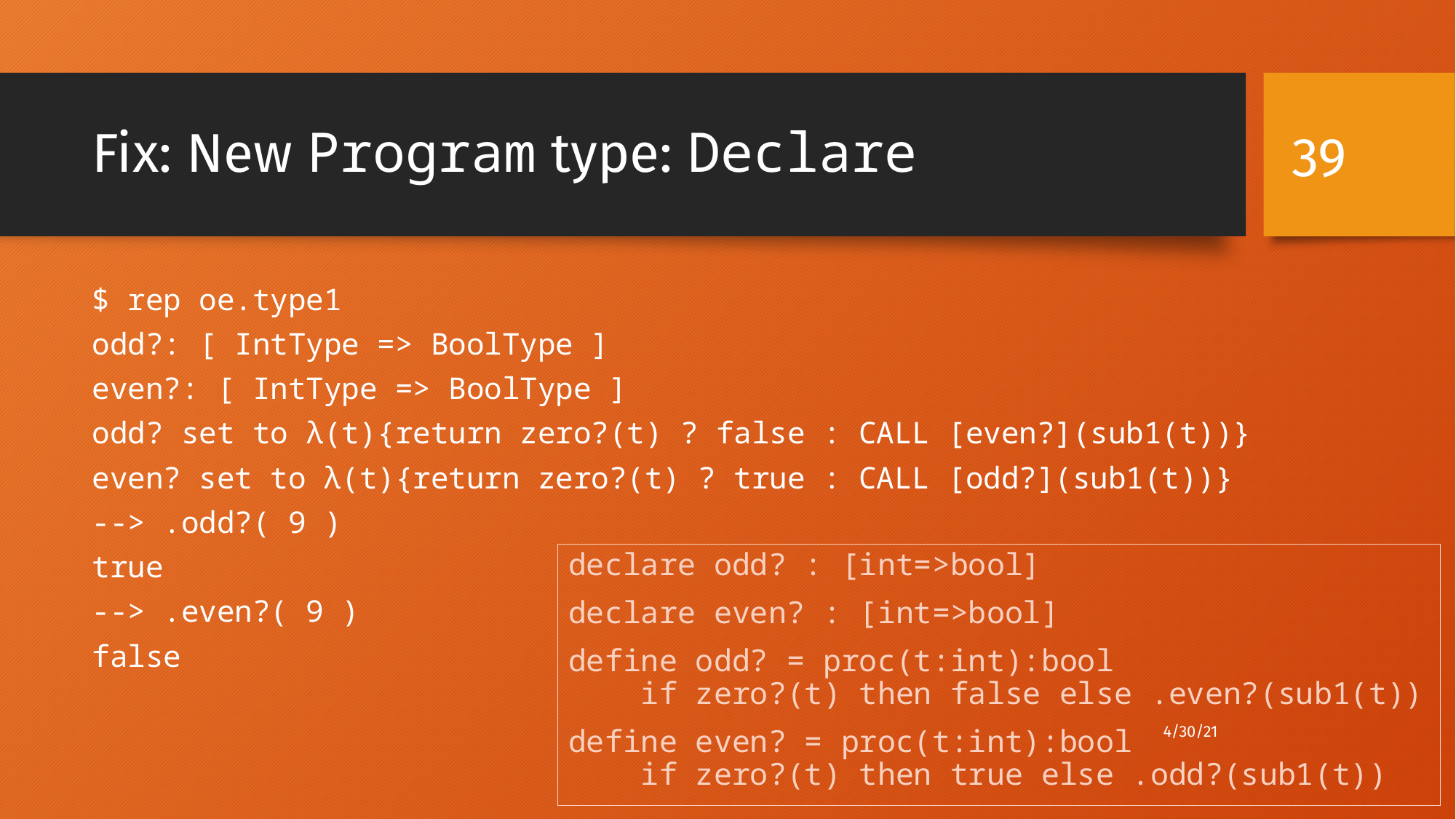

39
# Fix: New Program type: Declare
$ rep oe.type1
odd?: [ IntType => BoolType ]
even?: [ IntType => BoolType ]
odd? set to λ(t){return zero?(t) ? false : CALL [even?](sub1(t))}
even? set to λ(t){return zero?(t) ? true : CALL [odd?](sub1(t))}
--> .odd?( 9 )
true
--> .even?( 9 )
false
declare odd? : [int=>bool]
declare even? : [int=>bool]
define odd? = proc(t:int):bool
    if zero?(t) then false else .even?(sub1(t))
define even? = proc(t:int):bool
    if zero?(t) then true else .odd?(sub1(t))
4/30/21